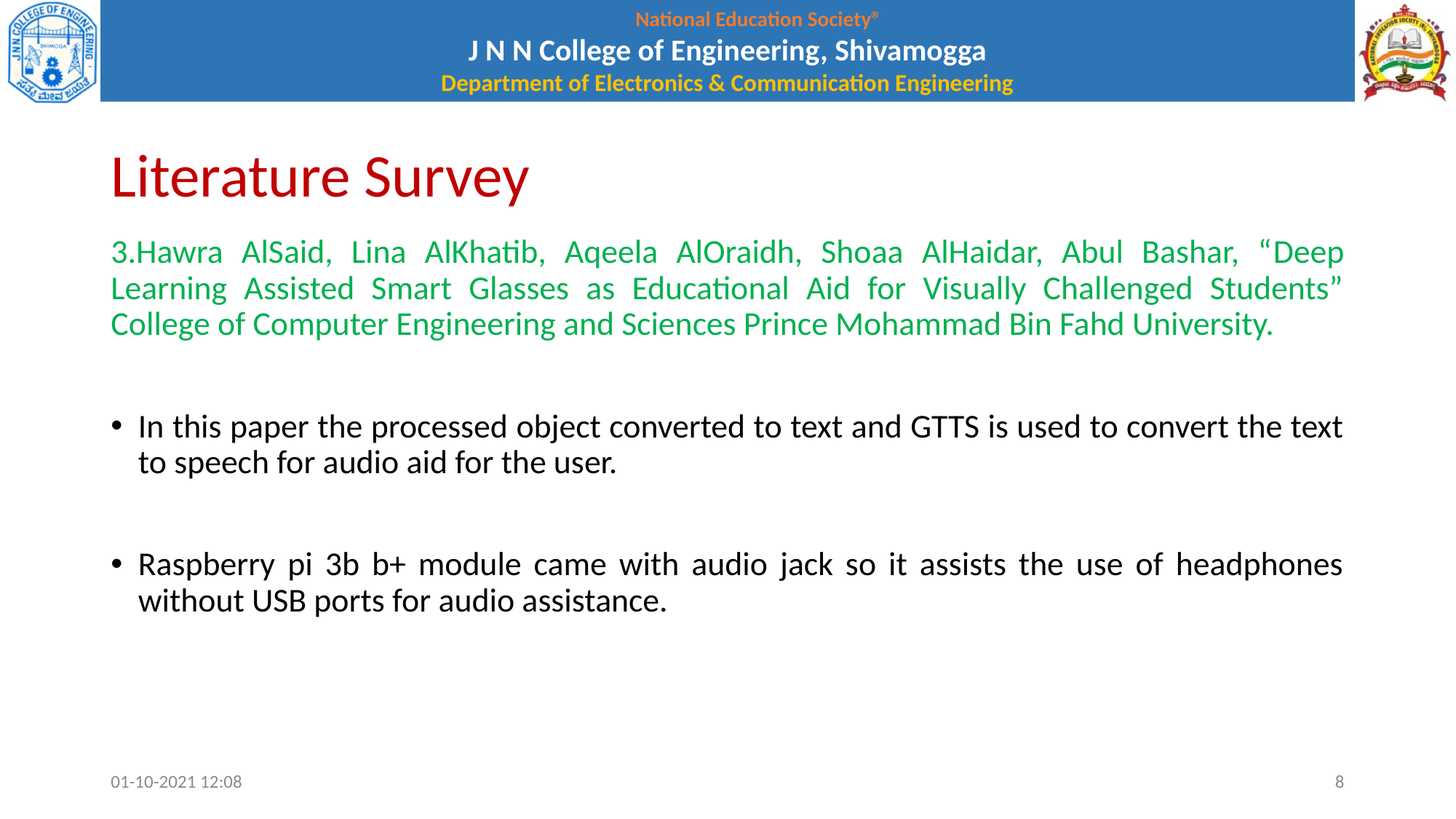

# Literature Survey
3.Hawra AlSaid, Lina AlKhatib, Aqeela AlOraidh, Shoaa AlHaidar, Abul Bashar, “Deep Learning Assisted Smart Glasses as Educational Aid for Visually Challenged Students” College of Computer Engineering and Sciences Prince Mohammad Bin Fahd University.

In this paper the processed object converted to text and GTTS is used to convert the text to speech for audio aid for the user.

Raspberry pi 3b b+ module came with audio jack so it assists the use of headphones without USB ports for audio assistance.

01-10-2021 12:08
8